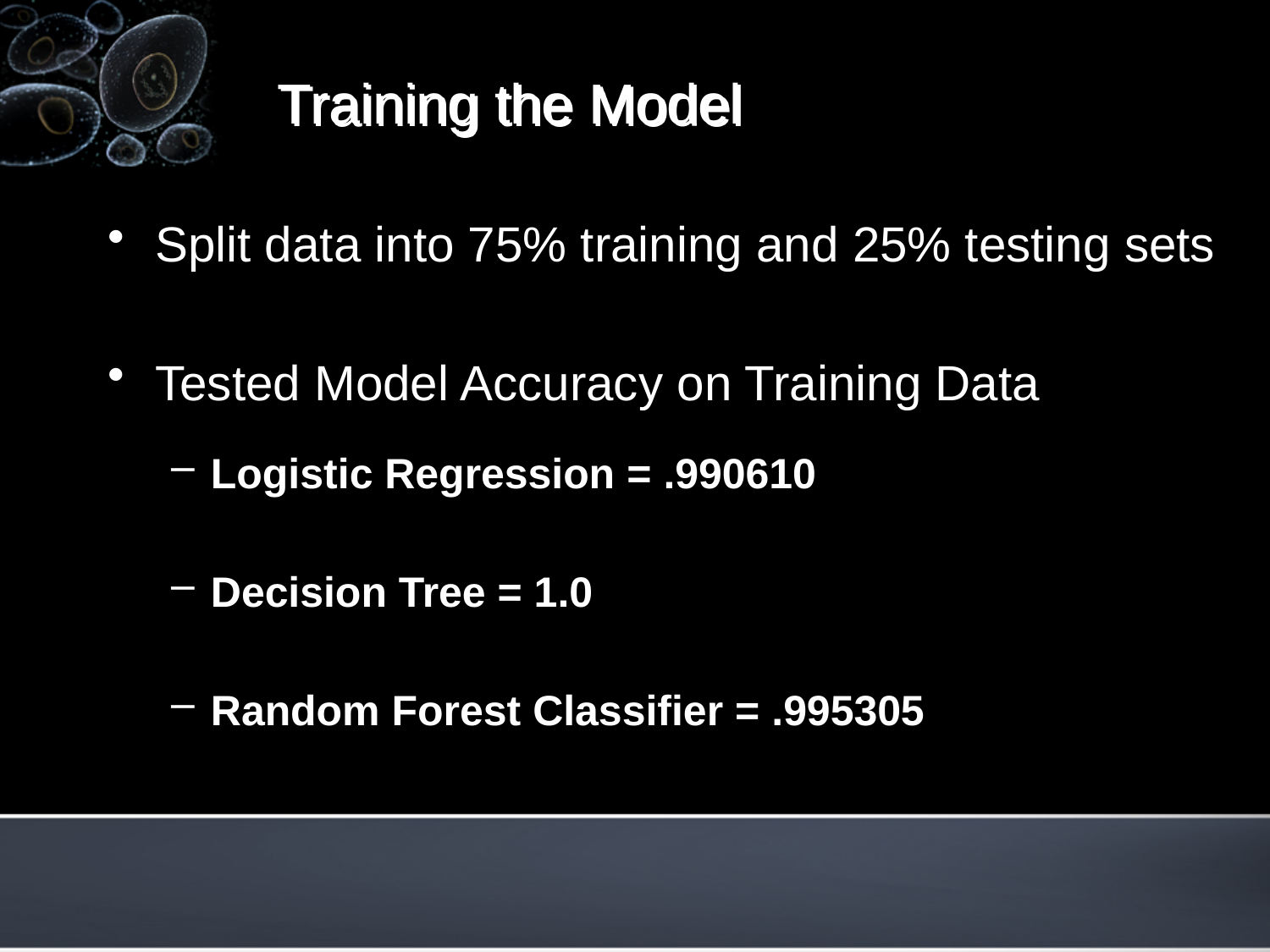

# Training the Model
Split data into 75% training and 25% testing sets

Tested Model Accuracy on Training Data

Logistic Regression = .990610

Decision Tree = 1.0

Random Forest Classifier = .995305